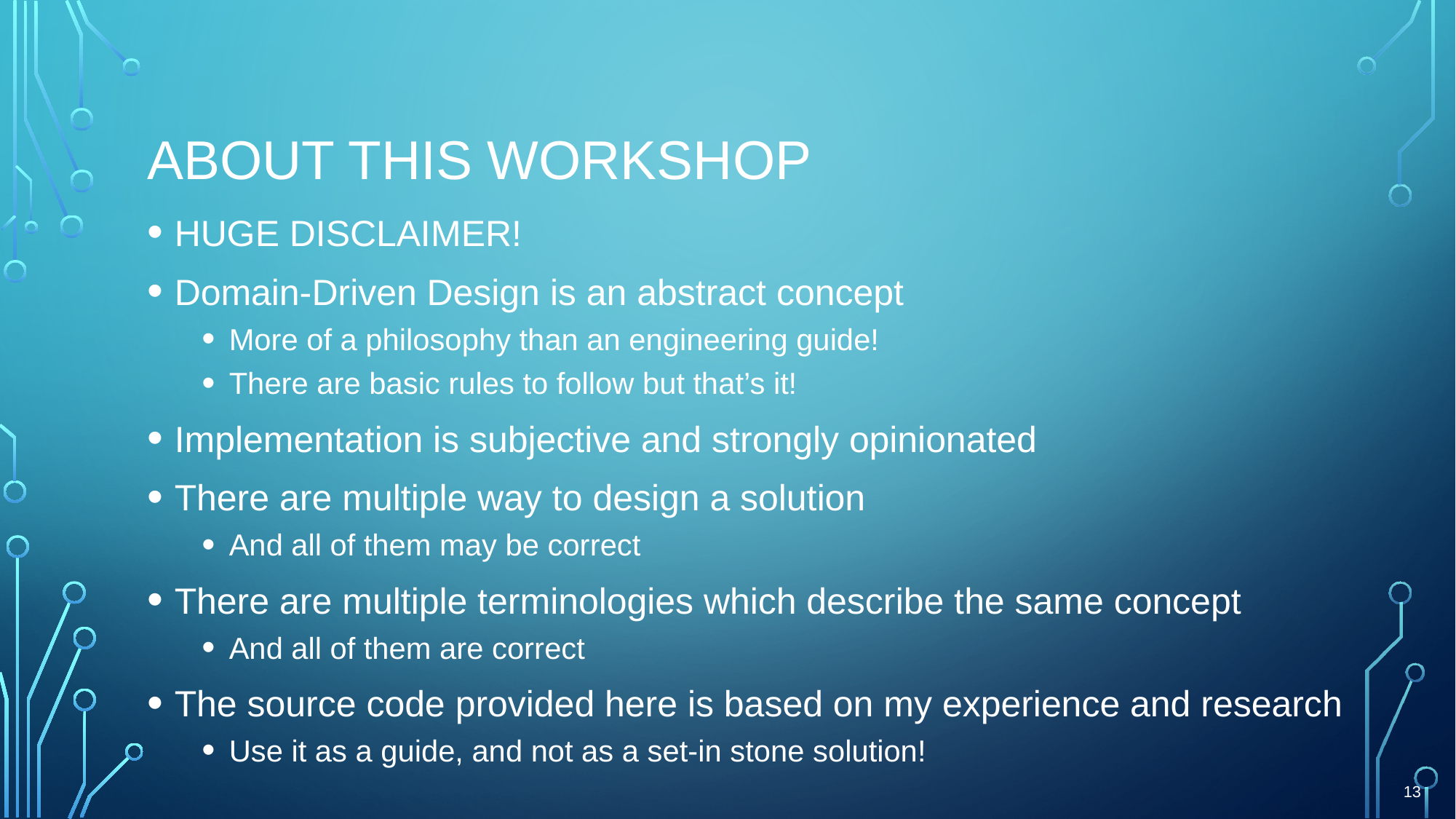

# About this workshop
HUGE DISCLAIMER!
Domain-Driven Design is an abstract concept
More of a philosophy than an engineering guide!
There are basic rules to follow but that’s it!
Implementation is subjective and strongly opinionated
There are multiple way to design a solution
And all of them may be correct
There are multiple terminologies which describe the same concept
And all of them are correct
The source code provided here is based on my experience and research
Use it as a guide, and not as a set-in stone solution!

13